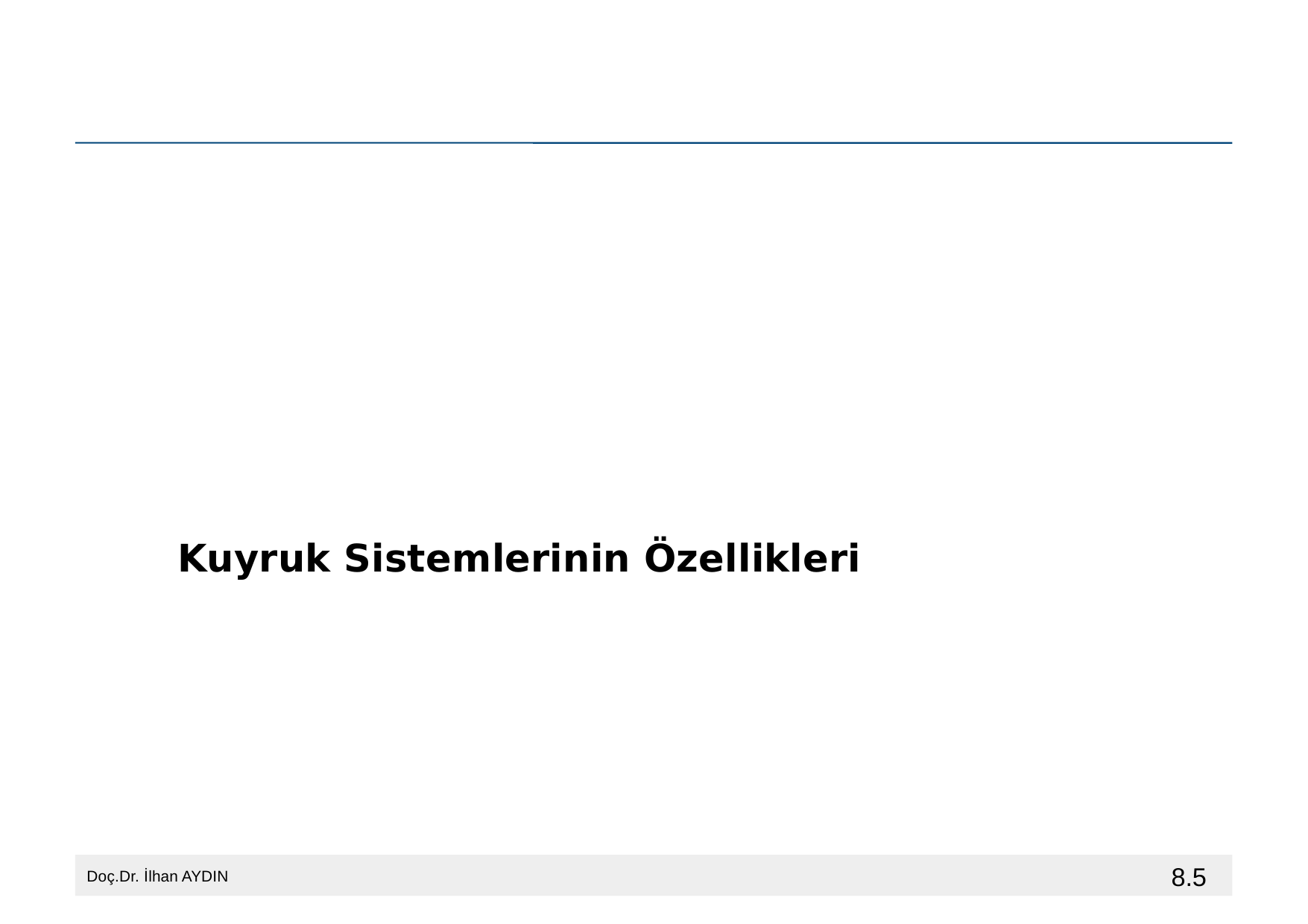

# Kuyruk Sistemlerinin Özellikleri
8.5
Doç.Dr. İlhan AYDIN